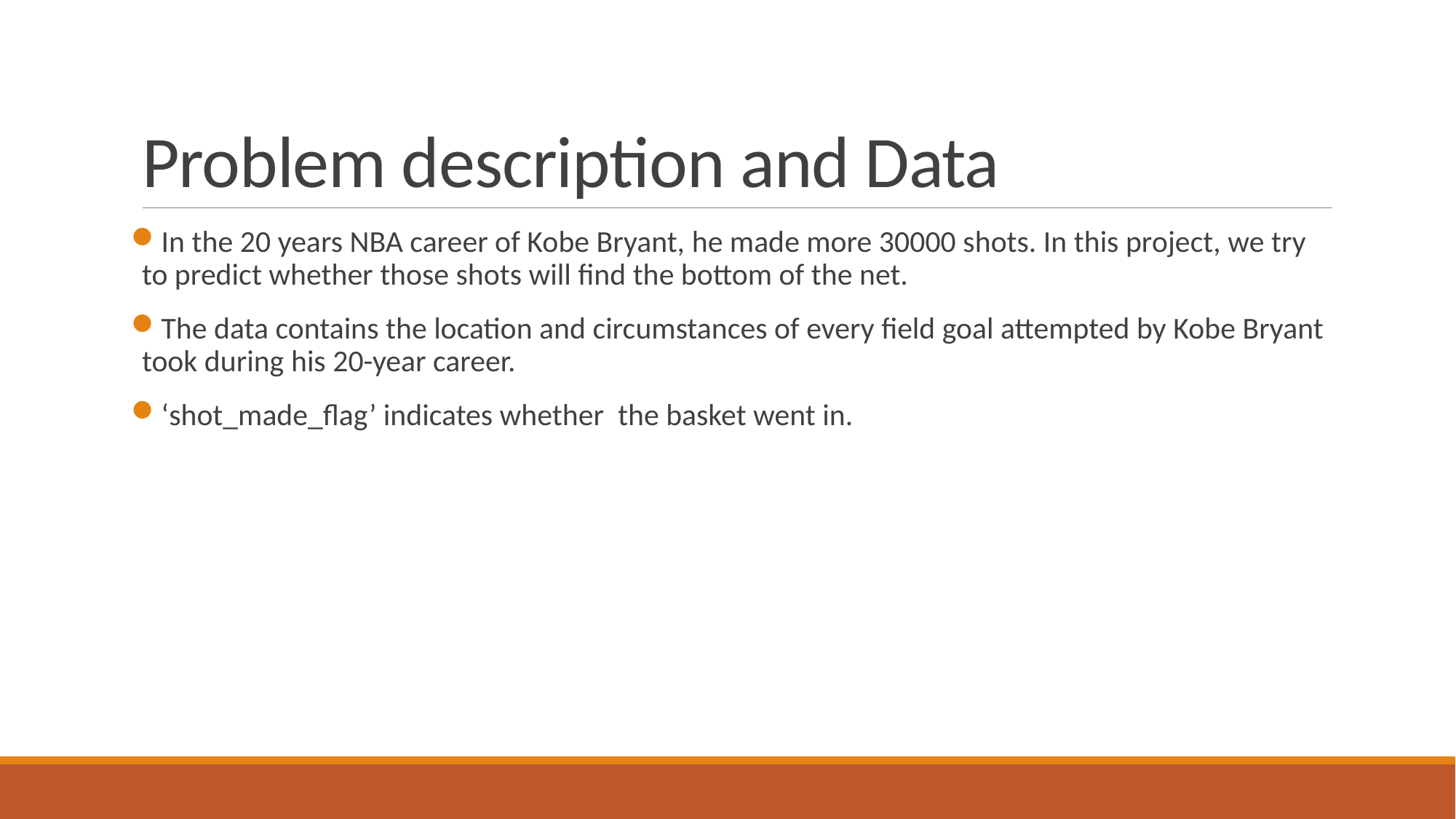

# Problem description and Data
In the 20 years NBA career of Kobe Bryant, he made more 30000 shots. In this project, we try to predict whether those shots will find the bottom of the net.
The data contains the location and circumstances of every field goal attempted by Kobe Bryant took during his 20-year career.
‘shot_made_flag’ indicates whether  the basket went in.